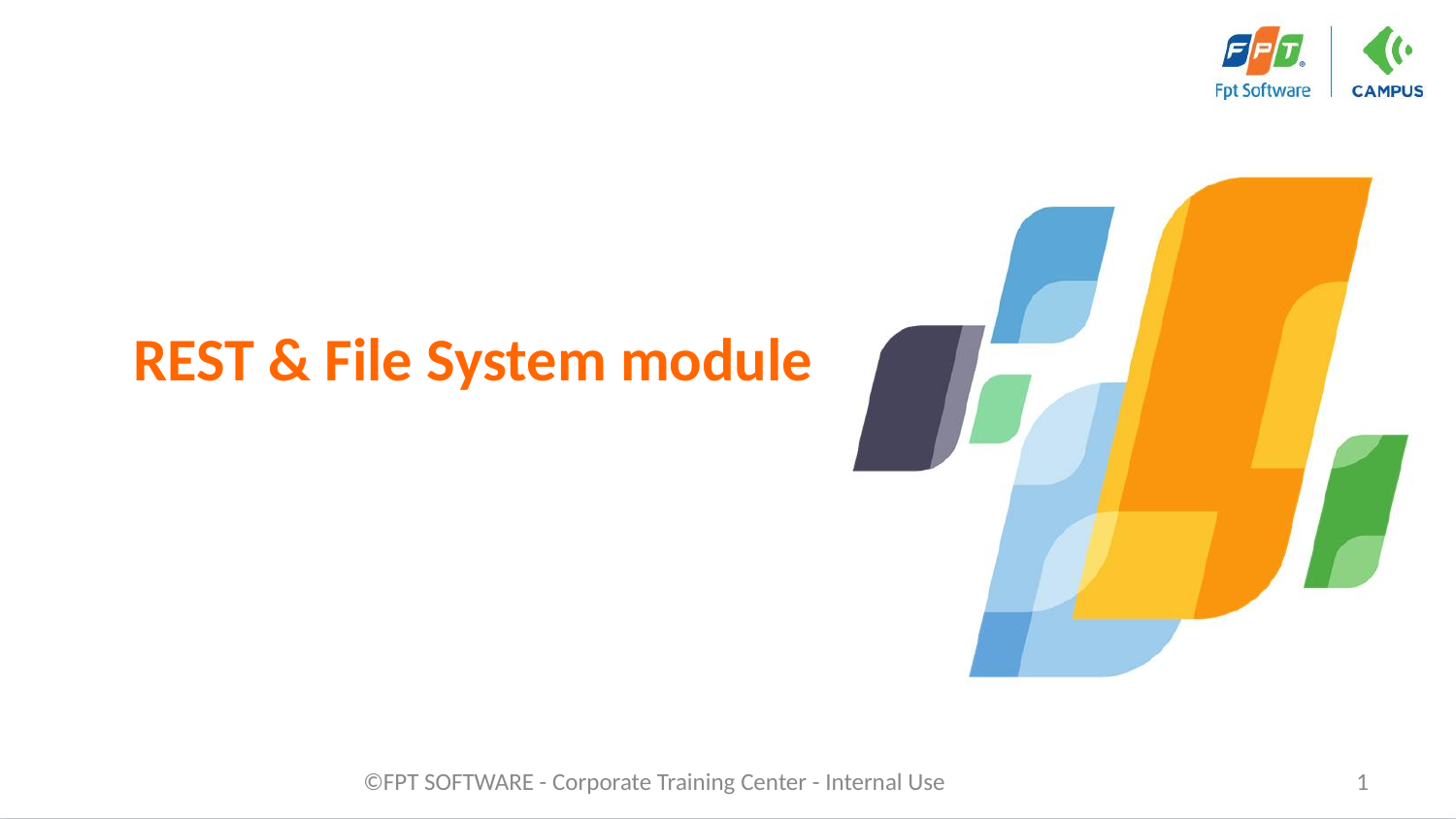

# REST & File System module

©FPT SOFTWARE - Corporate Training Center - Internal Use
1